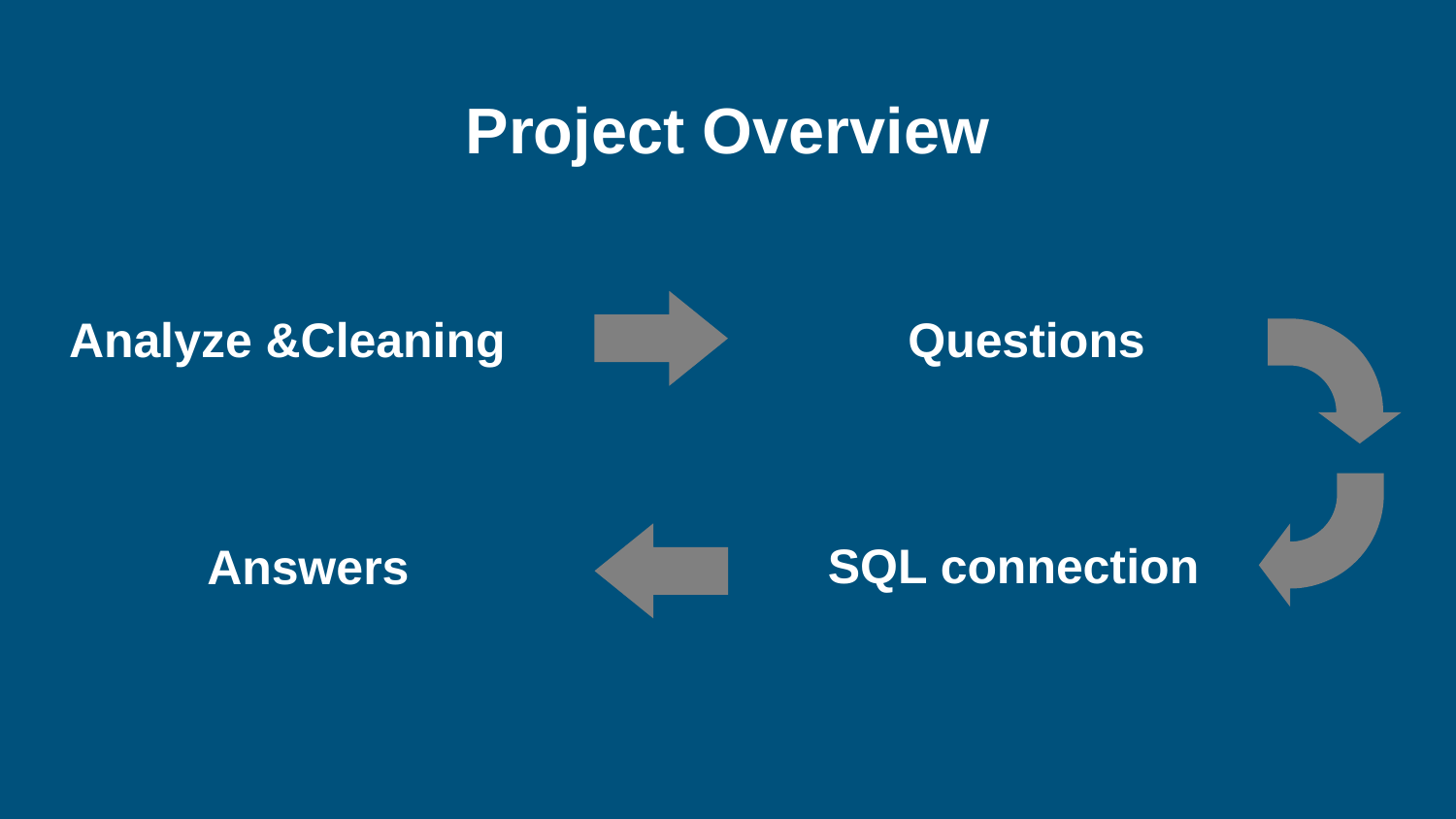

# Project Overview

Analyze &Cleaning
Questions

SQL connection
Answers